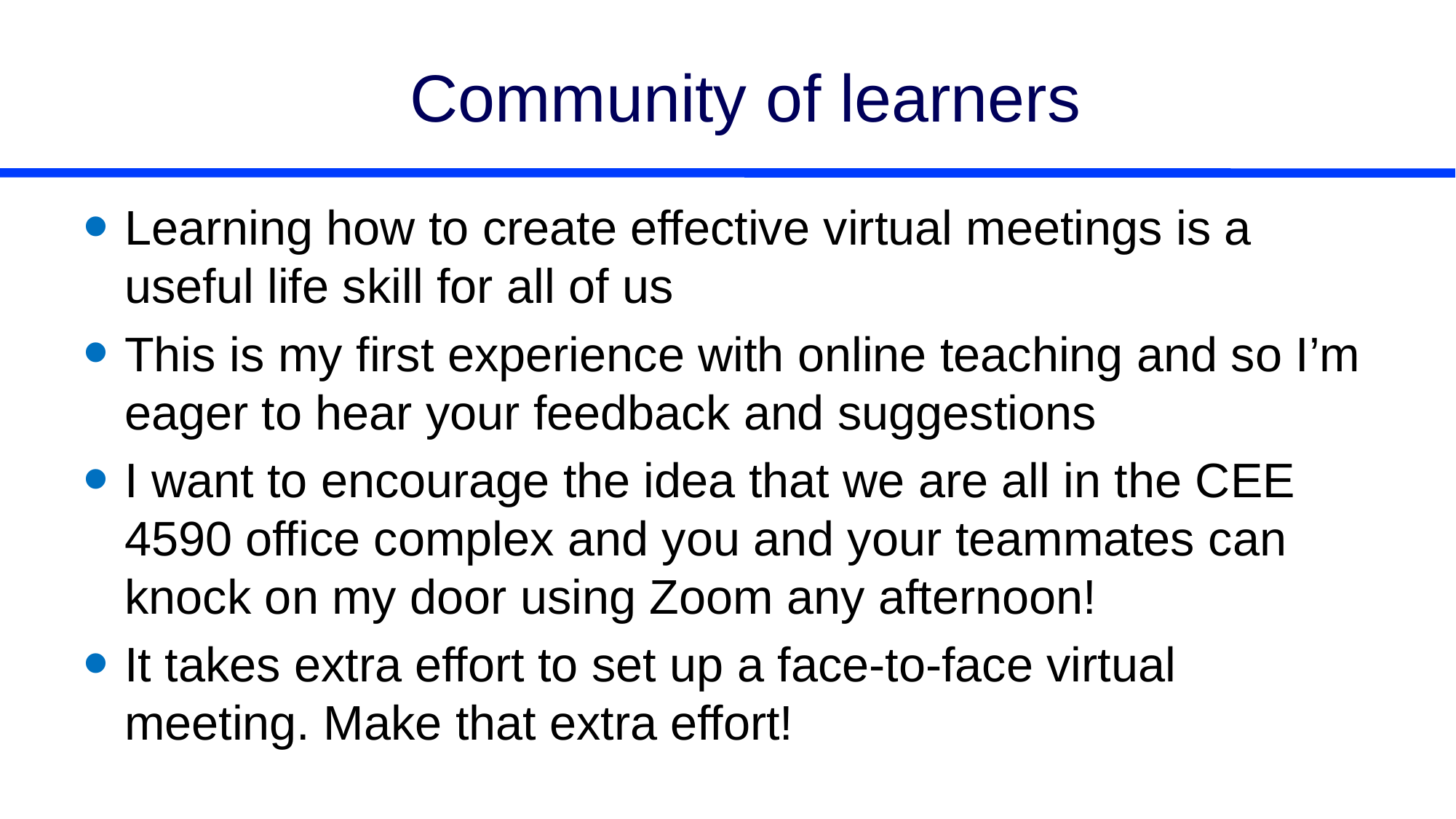

# Community of learners
Learning how to create effective virtual meetings is a useful life skill for all of us
This is my first experience with online teaching and so I’m eager to hear your feedback and suggestions
I want to encourage the idea that we are all in the CEE 4590 office complex and you and your teammates can knock on my door using Zoom any afternoon!
It takes extra effort to set up a face-to-face virtual meeting. Make that extra effort!